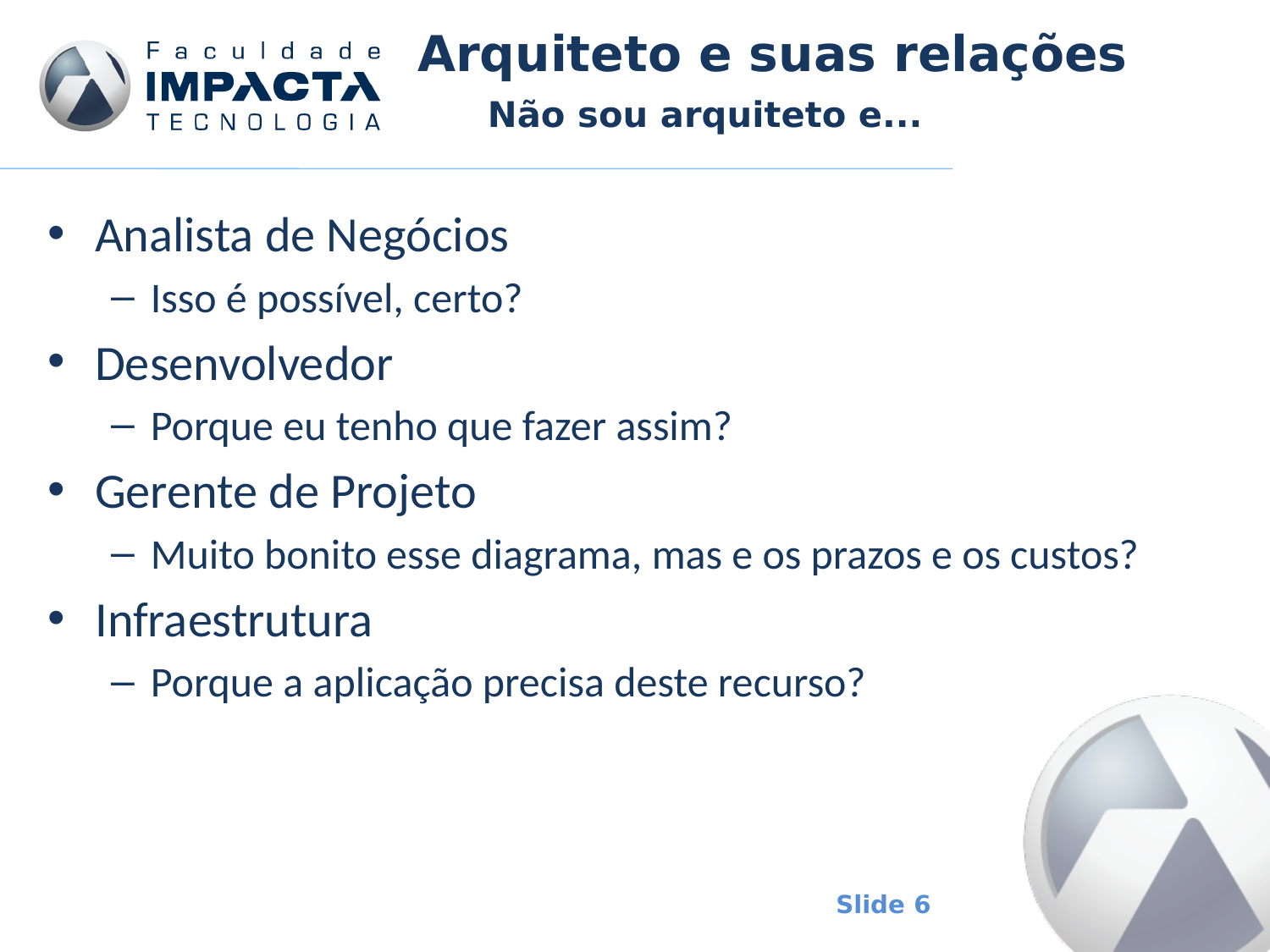

# Arquiteto e suas relações
Não sou arquiteto e...
Analista de Negócios
Isso é possível, certo?
Desenvolvedor
Porque eu tenho que fazer assim?
Gerente de Projeto
Muito bonito esse diagrama, mas e os prazos e os custos?
Infraestrutura
Porque a aplicação precisa deste recurso?